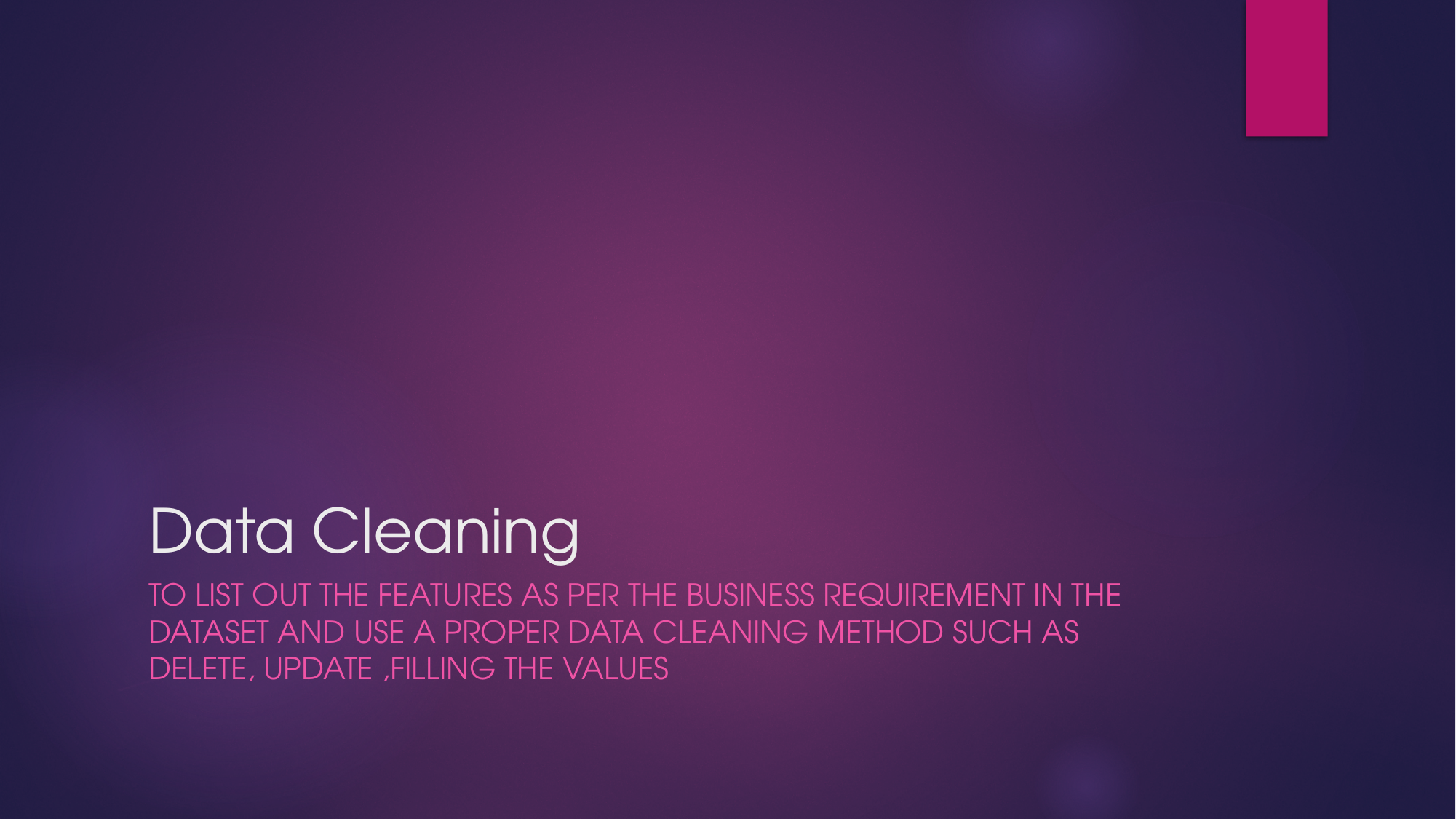

# Data Cleaning
To list out the features as per the business requirement in the dataset and use a proper data cleaning method such as delete, update ,filling the values